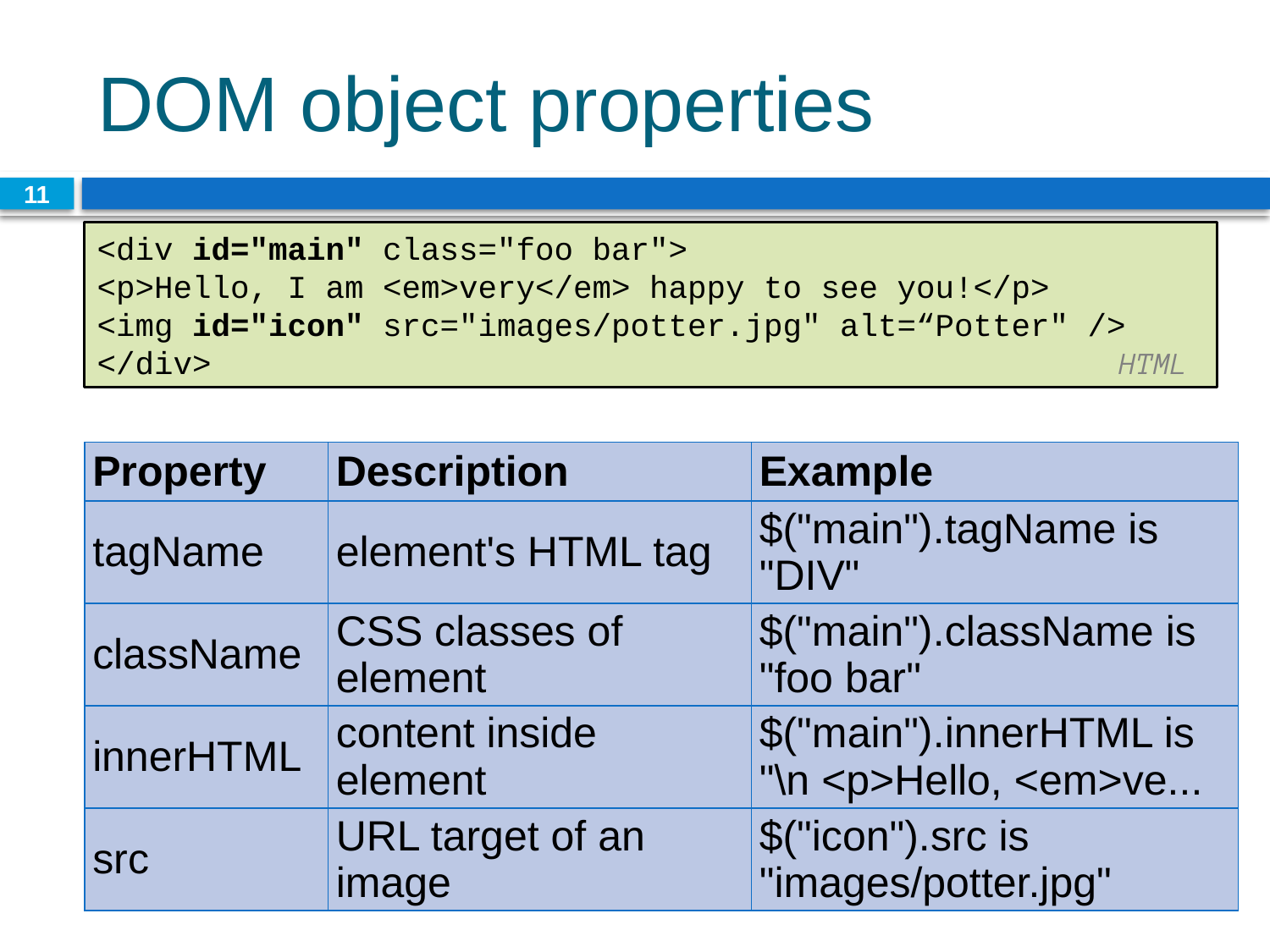

# DOM object properties
11
<div id="main" class="foo bar">
<p>Hello, I am <em>very</em> happy to see you!</p>
<img id="icon" src="images/potter.jpg" alt=“Potter" />
</div>	   	          			               HTML
| Property | Description | Example |
| --- | --- | --- |
| tagName | element's HTML tag | $("main").tagName is "DIV" |
| className | CSS classes of element | $("main").className is "foo bar" |
| innerHTML | content inside element | $("main").innerHTML is "\n <p>Hello, <em>ve... |
| src | URL target of an image | $("icon").src is "images/potter.jpg" |